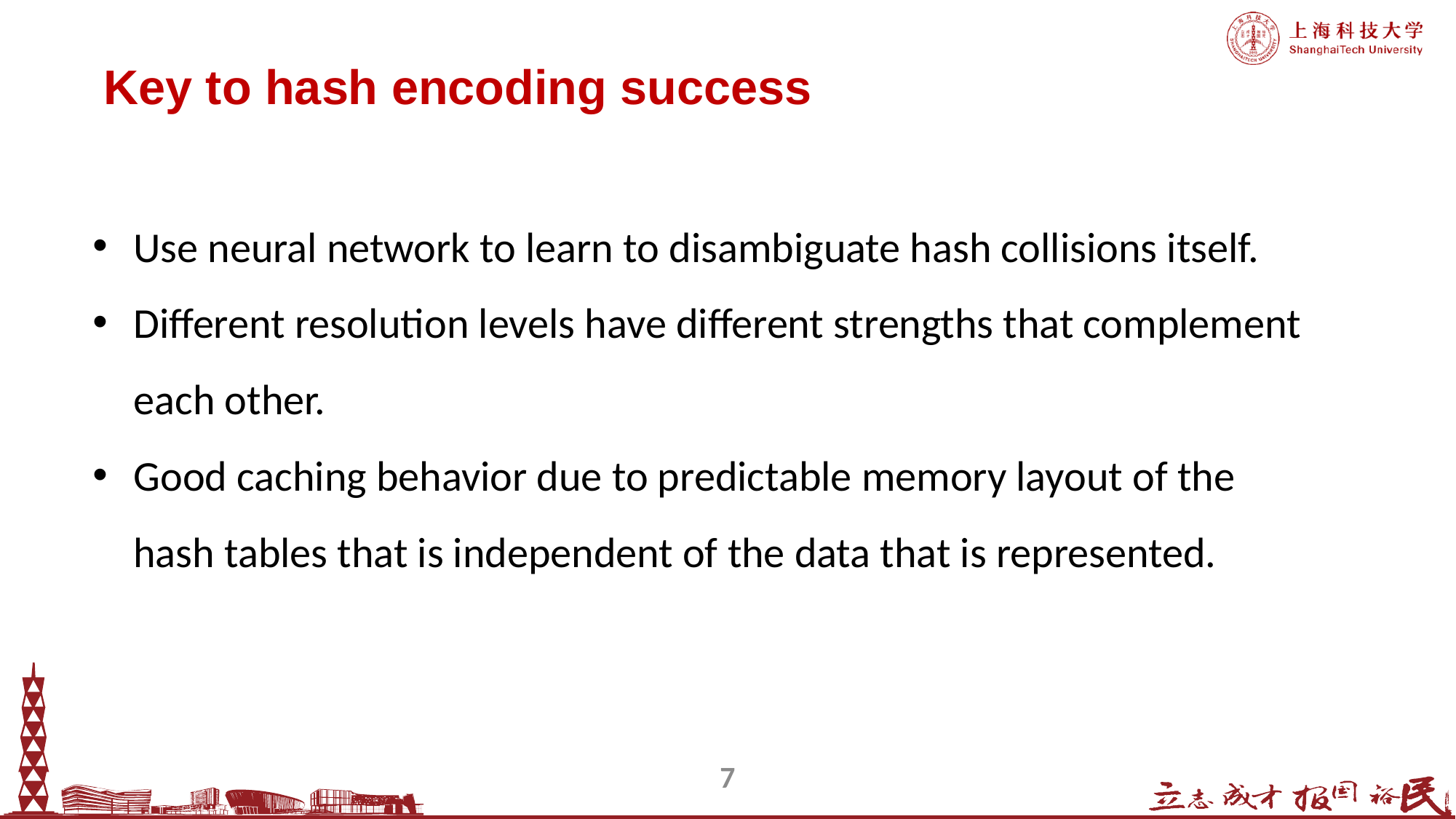

Key to hash encoding success
Use neural network to learn to disambiguate hash collisions itself.
Different resolution levels have different strengths that complement each other.
Good caching behavior due to predictable memory layout of the hash tables that is independent of the data that is represented.

7